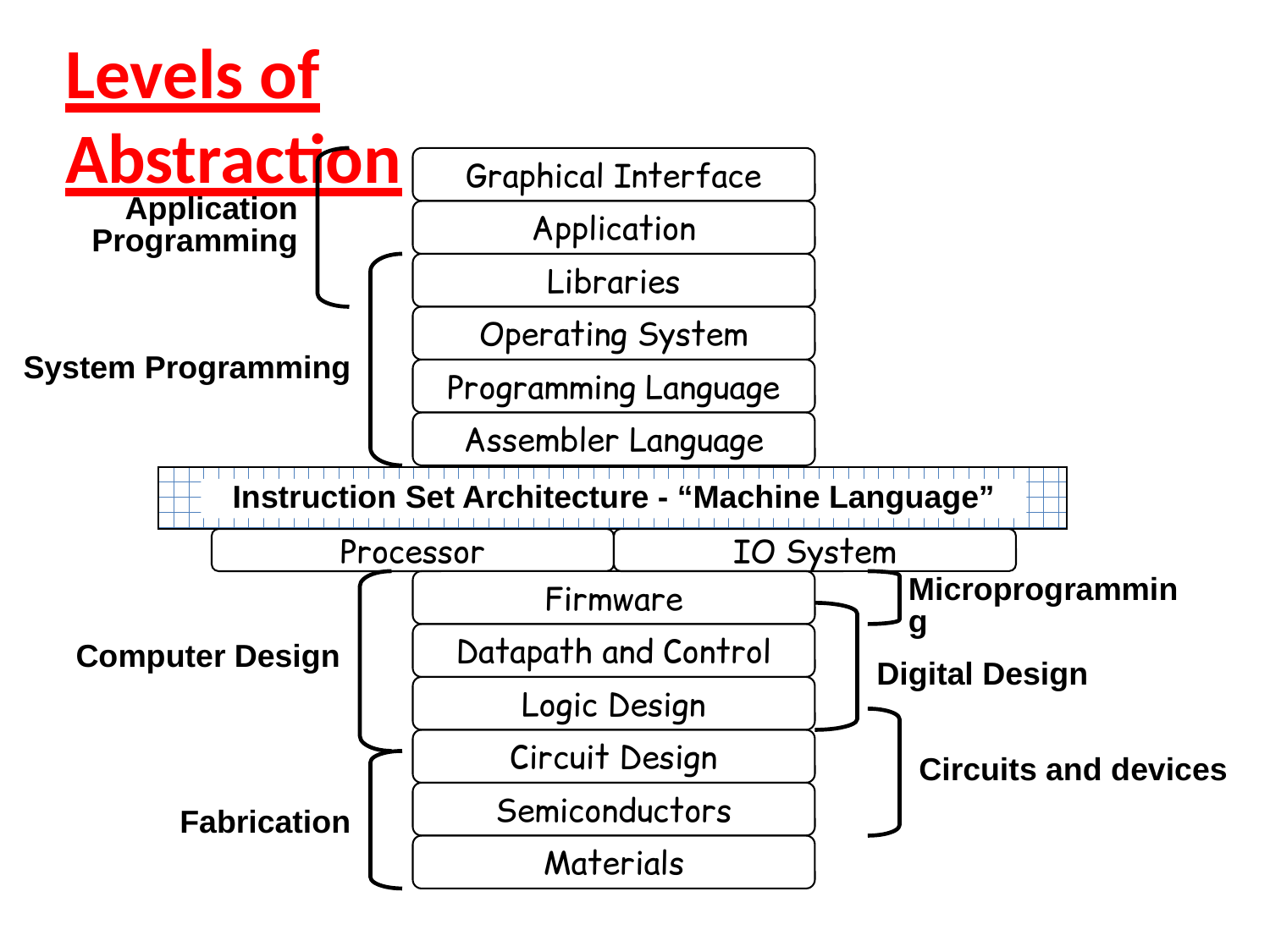

# Levels of Abstraction

Graphical Interface
Application
Programming
Application

Libraries
Operating System
System Programming
Programming Language
Assembler Language

Instruction Set Architecture - “Machine Language”
Processor
IO System

Firmware

Microprogramming

Datapath and Control
Computer Design
Digital Design
Logic Design

Circuit Design

Circuits and devices
Semiconductors
Fabrication
Materials